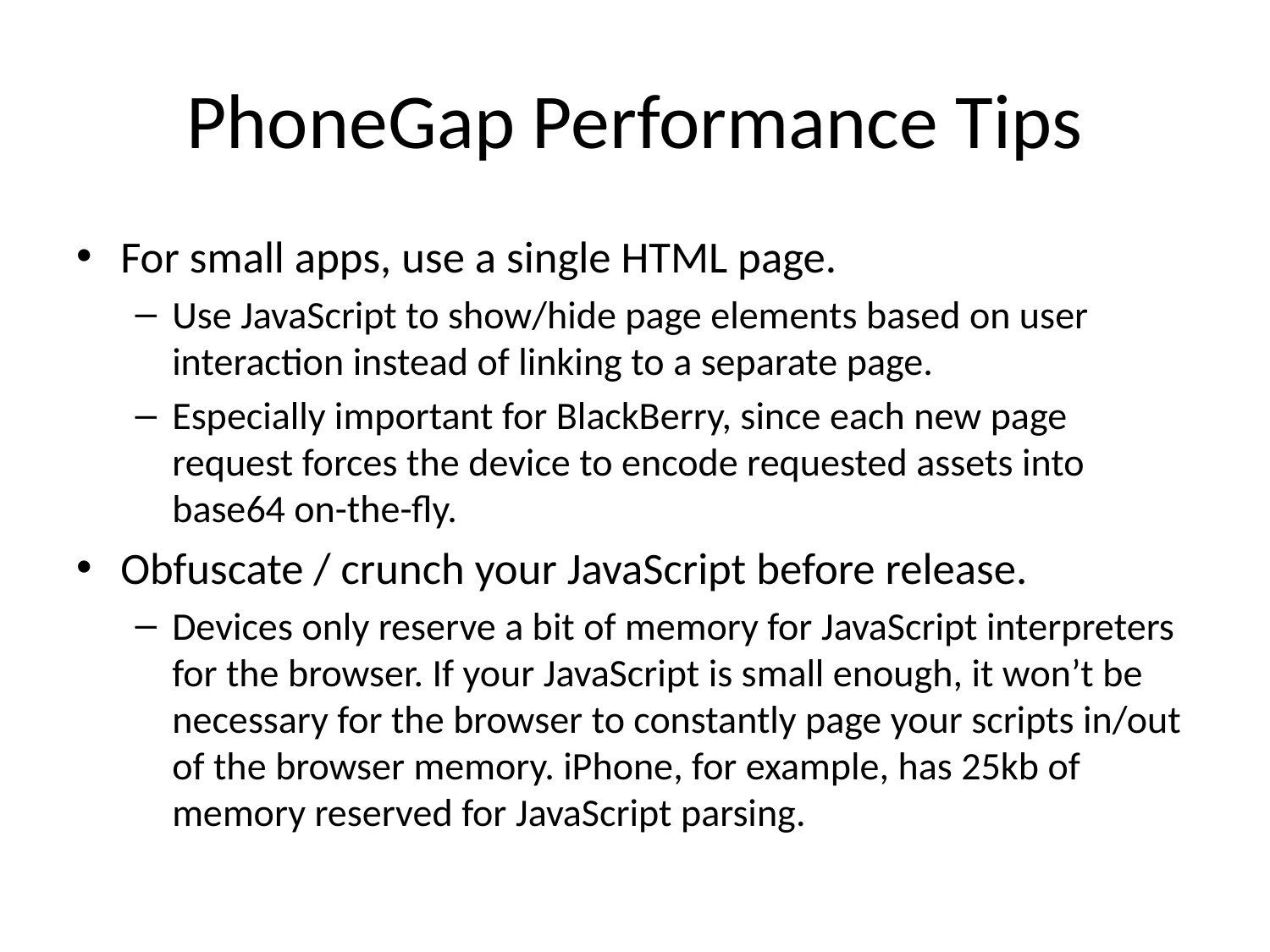

# PhoneGap Performance Tips
For small apps, use a single HTML page.
Use JavaScript to show/hide page elements based on user interaction instead of linking to a separate page.
Especially important for BlackBerry, since each new page request forces the device to encode requested assets into base64 on-the-fly.
Obfuscate / crunch your JavaScript before release.
Devices only reserve a bit of memory for JavaScript interpreters for the browser. If your JavaScript is small enough, it won’t be necessary for the browser to constantly page your scripts in/out of the browser memory. iPhone, for example, has 25kb of memory reserved for JavaScript parsing.